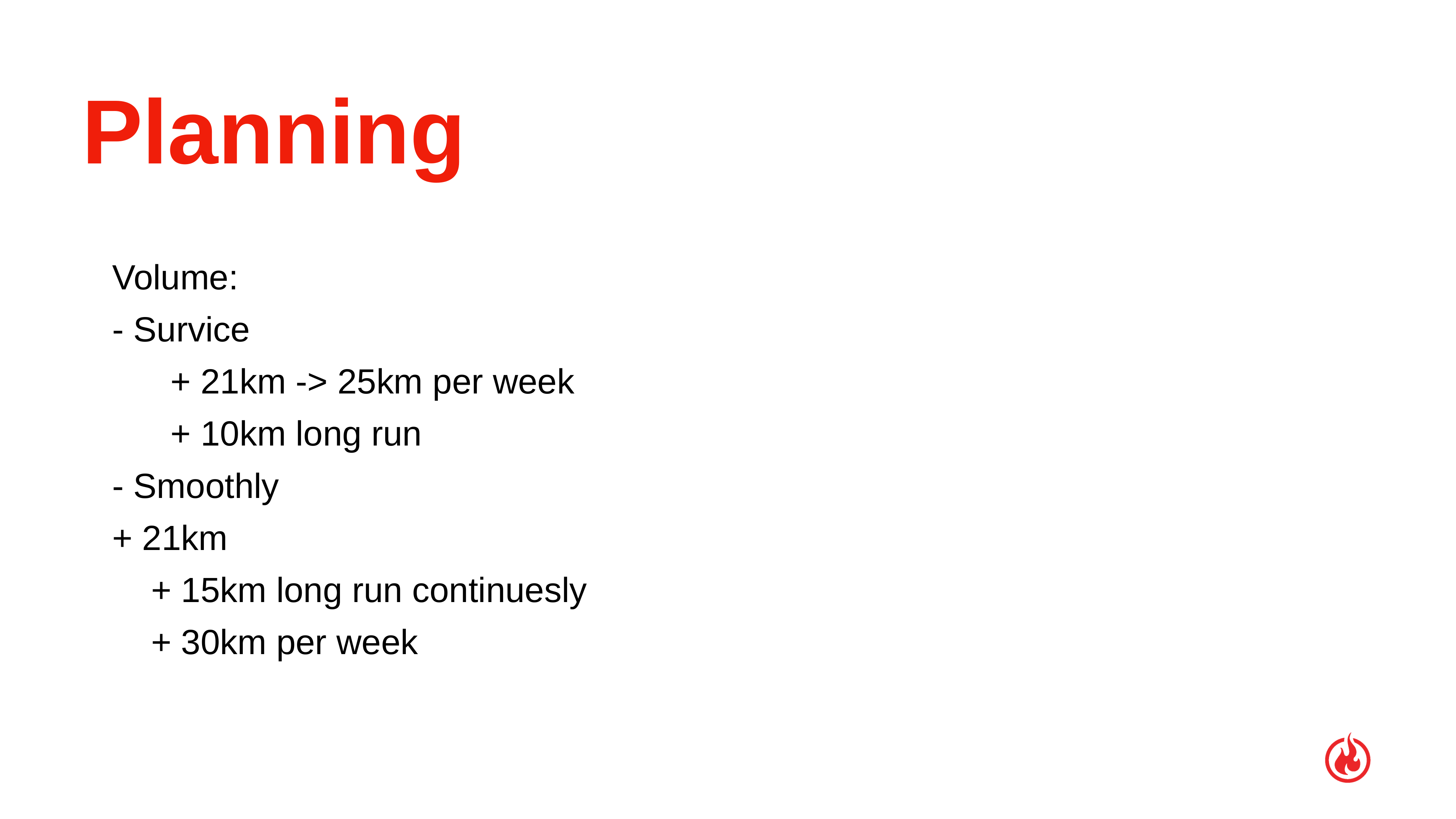

# Planning
Volume:
- Survice
      + 21km -> 25km per week
      + 10km long run
- Smoothly
+ 21km
    + 15km long run continuesly
    + 30km per week